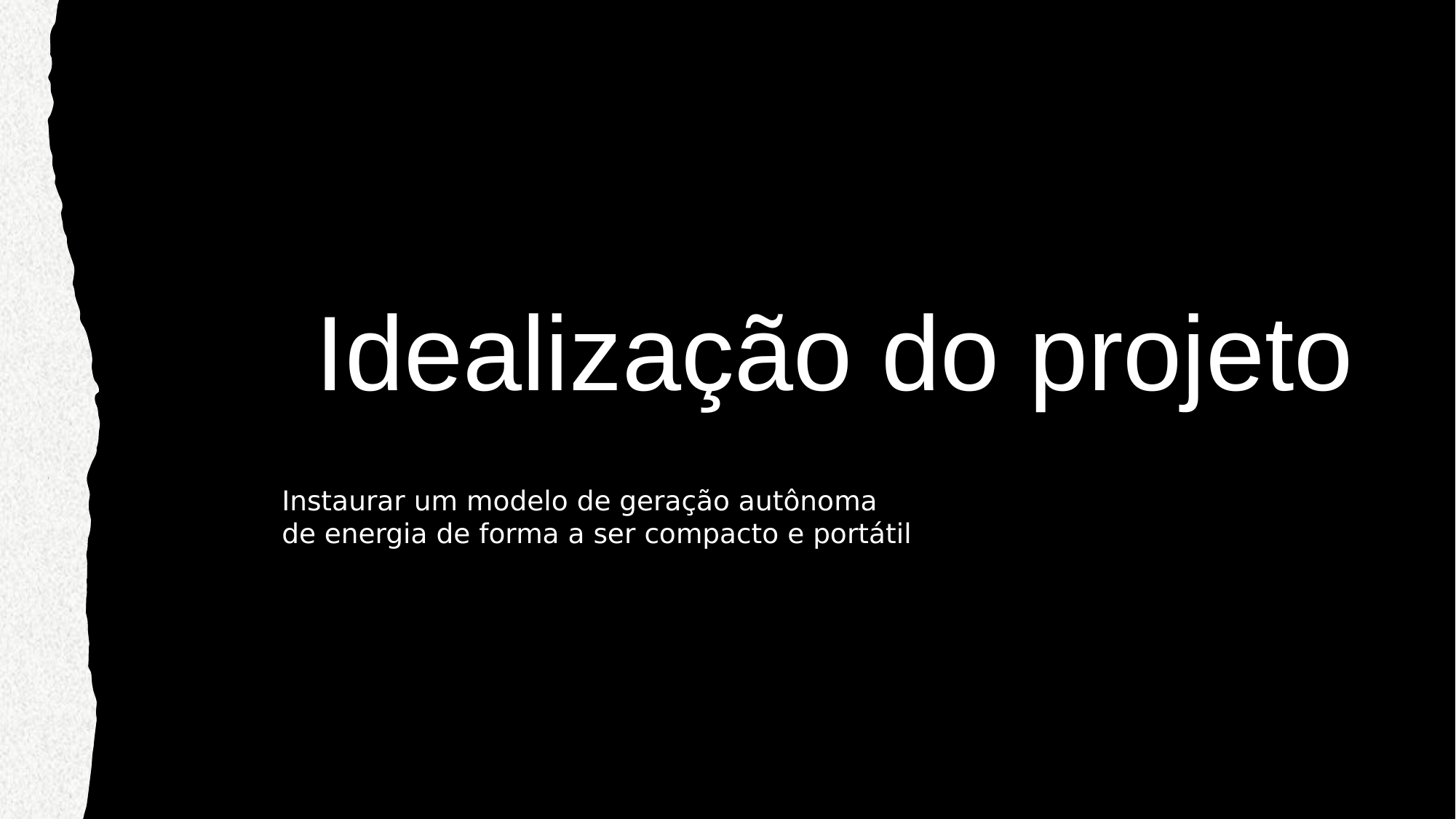

# Idealização do projeto

Instaurar um modelo de geração autônoma de energia de forma a ser compacto e portátil